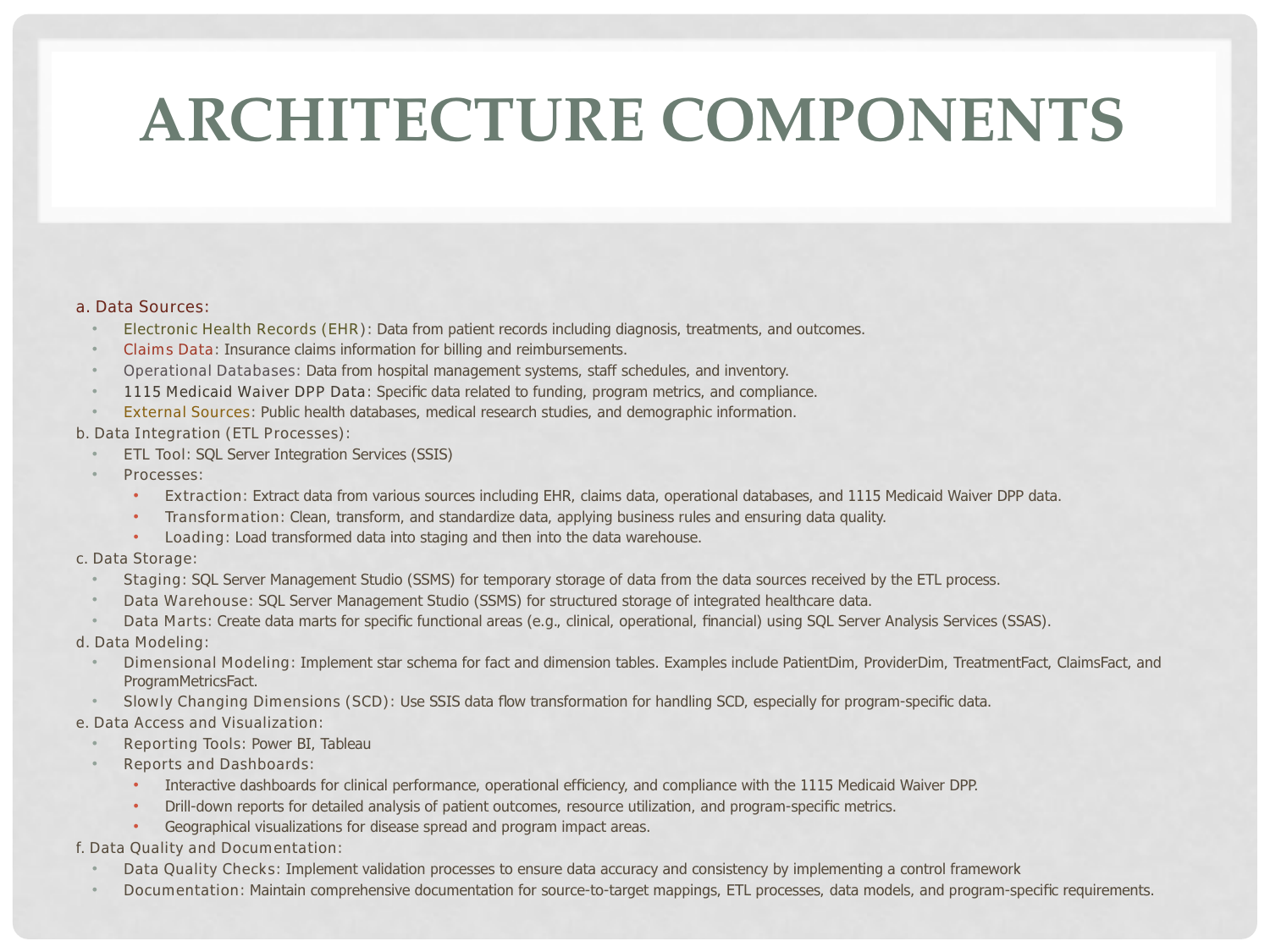

# Architecture Components

a. Data Sources:
Electronic Health Records (EHR): Data from patient records including diagnosis, treatments, and outcomes.
Claims Data: Insurance claims information for billing and reimbursements.
Operational Databases: Data from hospital management systems, staff schedules, and inventory.
1115 Medicaid Waiver DPP Data: Specific data related to funding, program metrics, and compliance.
External Sources: Public health databases, medical research studies, and demographic information.
b. Data Integration (ETL Processes):
ETL Tool: SQL Server Integration Services (SSIS)
Processes:
Extraction: Extract data from various sources including EHR, claims data, operational databases, and 1115 Medicaid Waiver DPP data.
Transformation: Clean, transform, and standardize data, applying business rules and ensuring data quality.
Loading: Load transformed data into staging and then into the data warehouse.
c. Data Storage:
Staging: SQL Server Management Studio (SSMS) for temporary storage of data from the data sources received by the ETL process.
Data Warehouse: SQL Server Management Studio (SSMS) for structured storage of integrated healthcare data.
Data Marts: Create data marts for specific functional areas (e.g., clinical, operational, financial) using SQL Server Analysis Services (SSAS).
d. Data Modeling:
Dimensional Modeling: Implement star schema for fact and dimension tables. Examples include PatientDim, ProviderDim, TreatmentFact, ClaimsFact, and ProgramMetricsFact.
Slowly Changing Dimensions (SCD): Use SSIS data flow transformation for handling SCD, especially for program-specific data.
e. Data Access and Visualization:
Reporting Tools: Power BI, Tableau
Reports and Dashboards:
Interactive dashboards for clinical performance, operational efficiency, and compliance with the 1115 Medicaid Waiver DPP.
Drill-down reports for detailed analysis of patient outcomes, resource utilization, and program-specific metrics.
Geographical visualizations for disease spread and program impact areas.
f. Data Quality and Documentation:
Data Quality Checks: Implement validation processes to ensure data accuracy and consistency by implementing a control framework
Documentation: Maintain comprehensive documentation for source-to-target mappings, ETL processes, data models, and program-specific requirements.